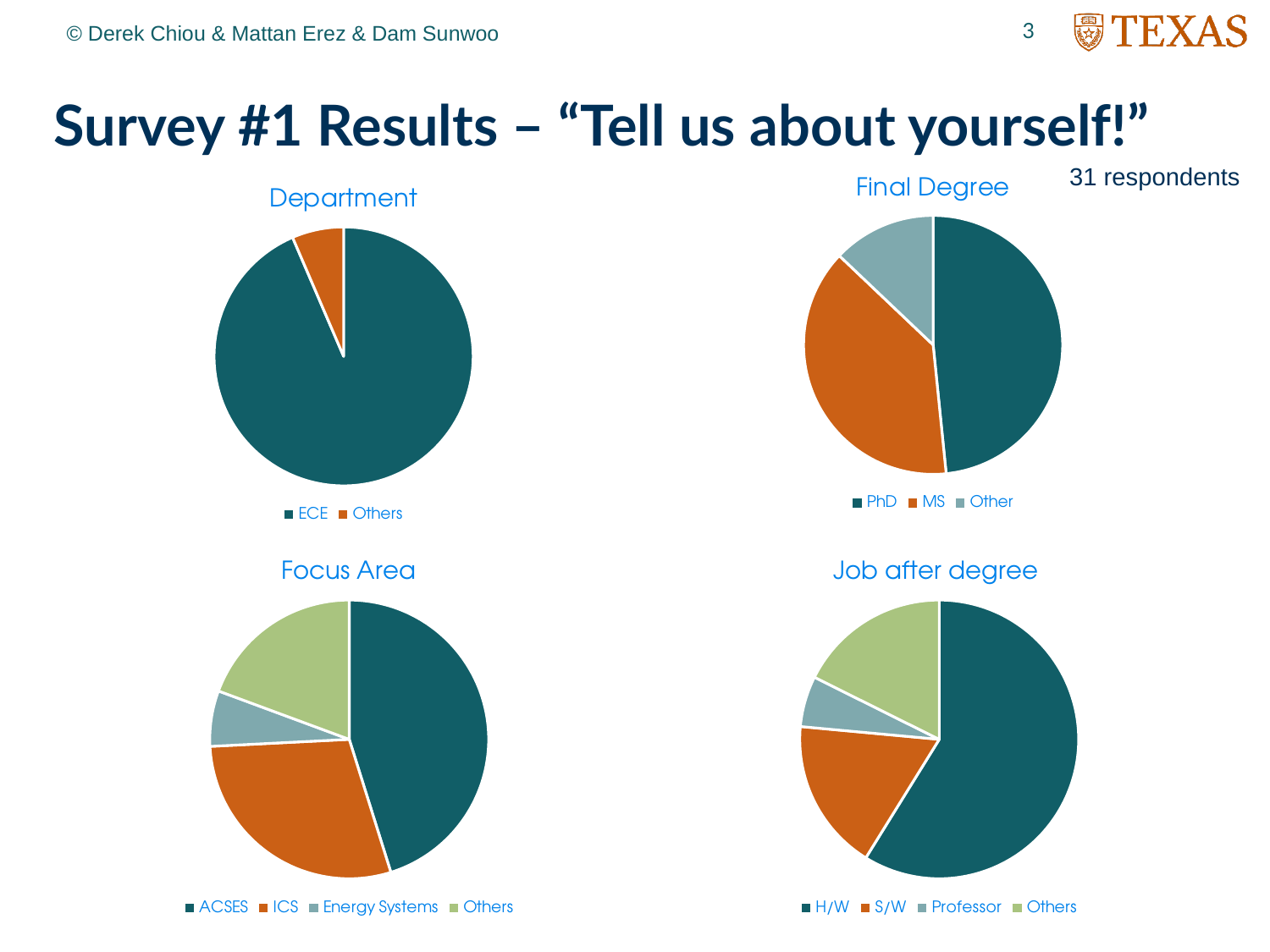

3
© Derek Chiou & Mattan Erez & Dam Sunwoo
# Survey #1 Results – “Tell us about yourself!”
31 respondents

### Chart: Final Degree

| Category |  |
|---|---|
| PhD | 15.0 |
| MS | 12.0 |
| Other | 4.0 |

### Chart: Department

| Category |  |
|---|---|
| ECE | 29.0 |
| Others | 2.0 |

### Chart: Focus Area

| Category |  |
|---|---|
| ACSES | 14.0 |
| ICS | 9.0 |
| Energy Systems | 2.0 |
| Others | 6.0 |

### Chart: Job after degree

| Category |  |
|---|---|
| H/W | 20.0 |
| S/W | 6.0 |
| Professor | 2.0 |
| Others | 6.0 |